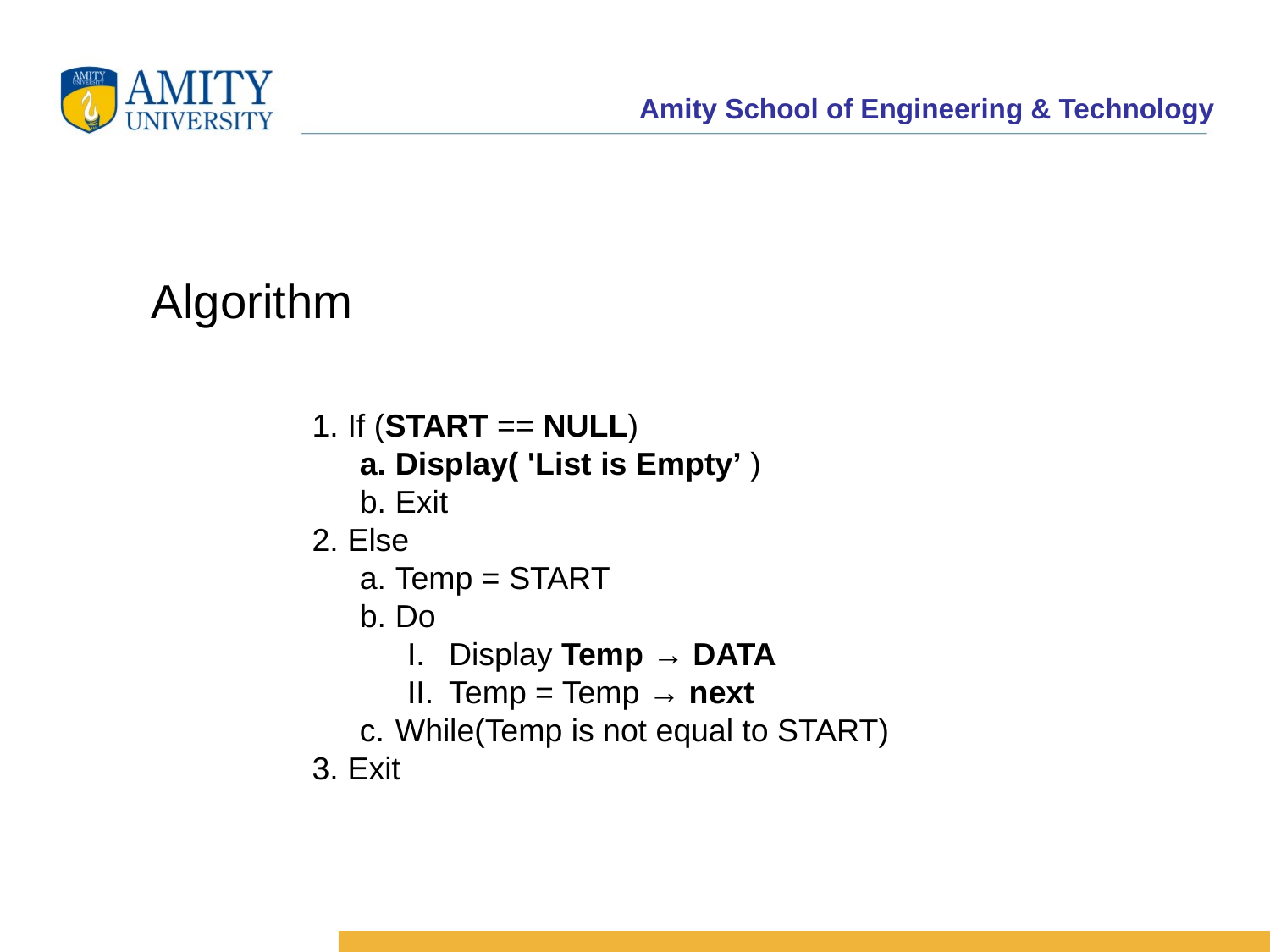

# Algorithm
If (START == NULL)
Display( 'List is Empty’ )
Exit
Else
Temp = START
Do
Display Temp → DATA
Temp = Temp → next
While(Temp is not equal to START)
Exit